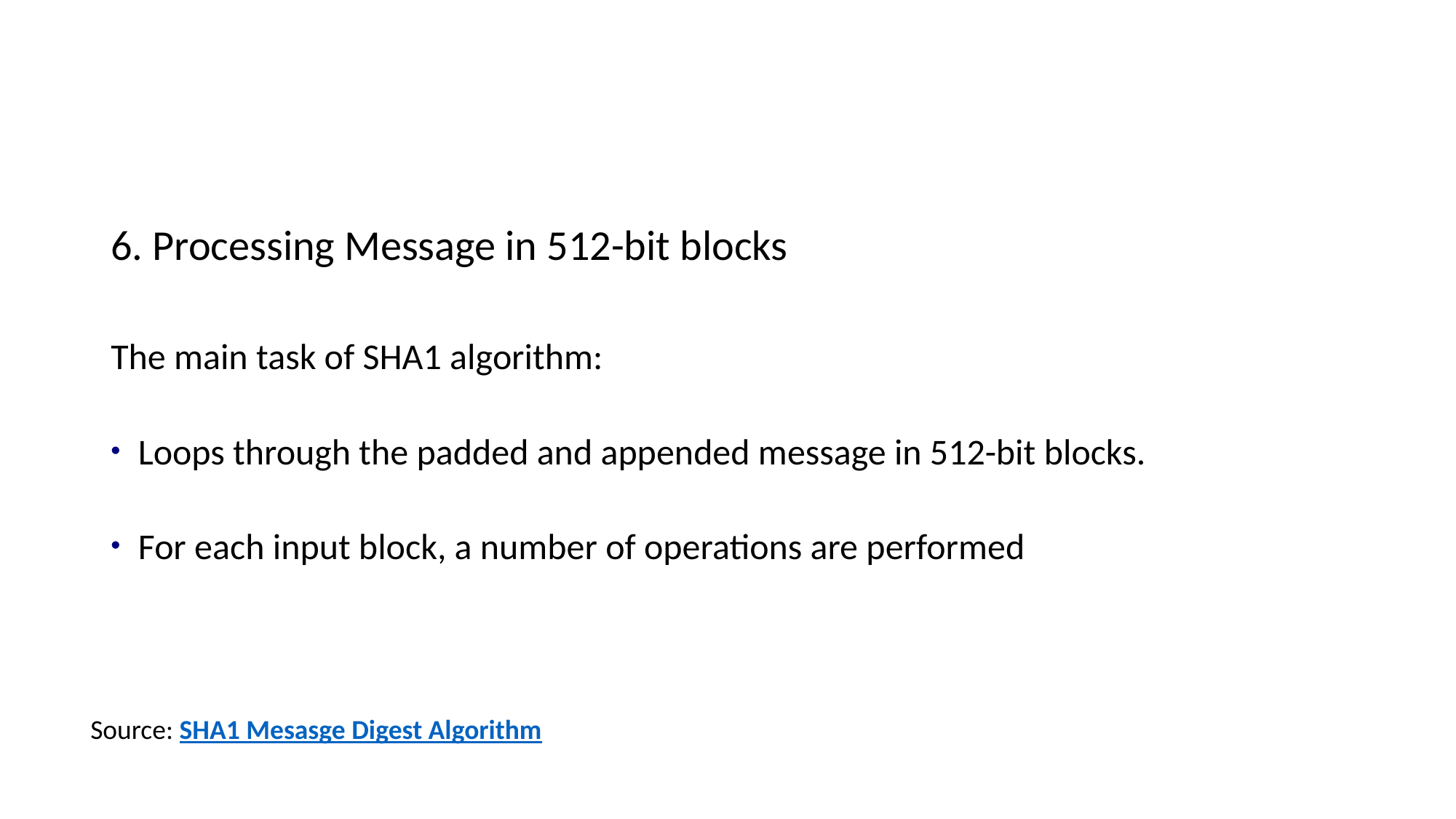

6. Processing Message in 512-bit blocks

The main task of SHA1 algorithm:
Loops through the padded and appended message in 512-bit blocks.
For each input block, a number of operations are performed

Source: SHA1 Mesasge Digest Algorithm